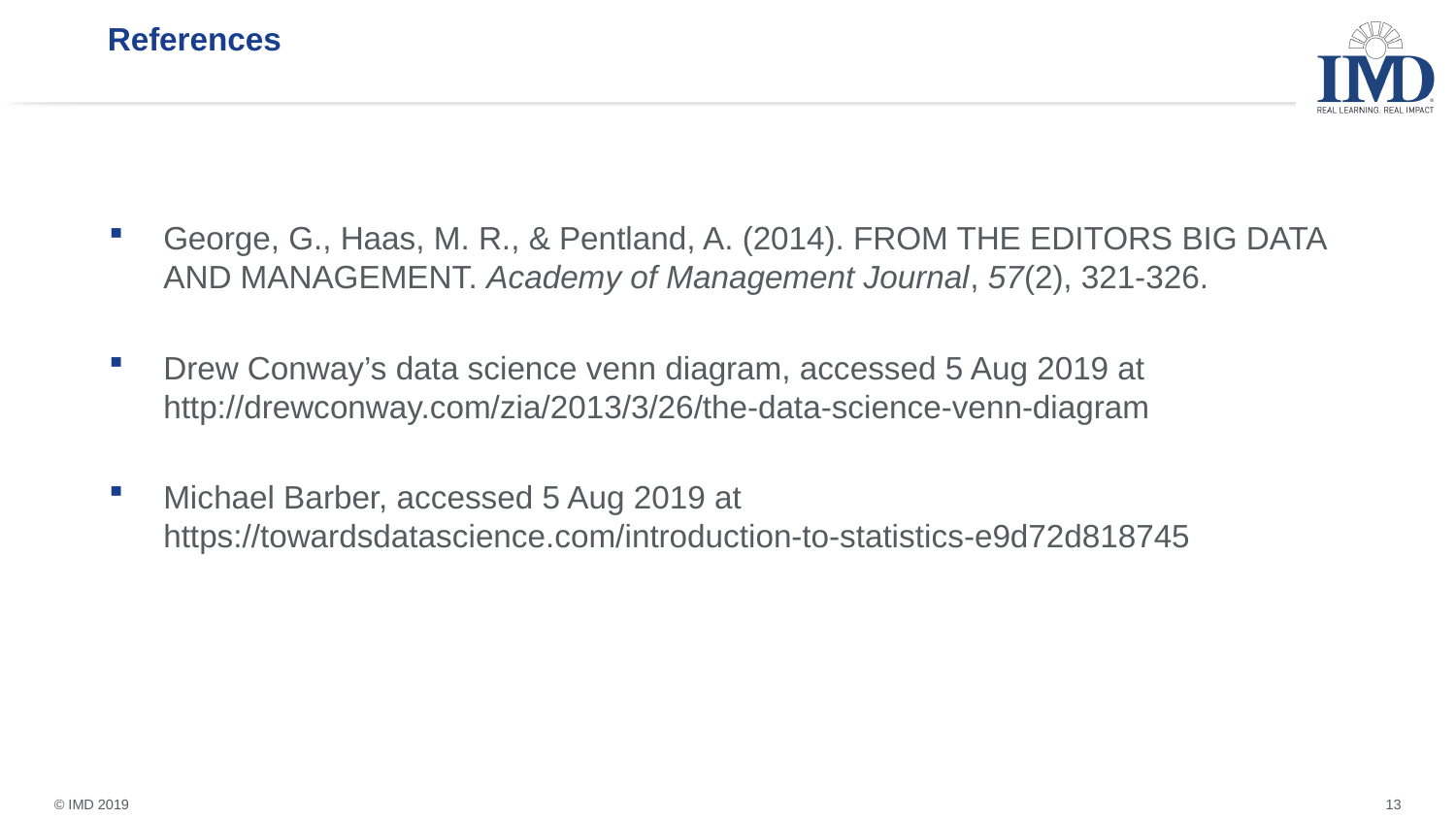

# References

George, G., Haas, M. R., & Pentland, A. (2014). FROM THE EDITORS BIG DATA AND MANAGEMENT. Academy of Management Journal, 57(2), 321-326.

Drew Conway’s data science venn diagram, accessed 5 Aug 2019 at http://drewconway.com/zia/2013/3/26/the-data-science-venn-diagram

Michael Barber, accessed 5 Aug 2019 at https://towardsdatascience.com/introduction-to-statistics-e9d72d818745

13